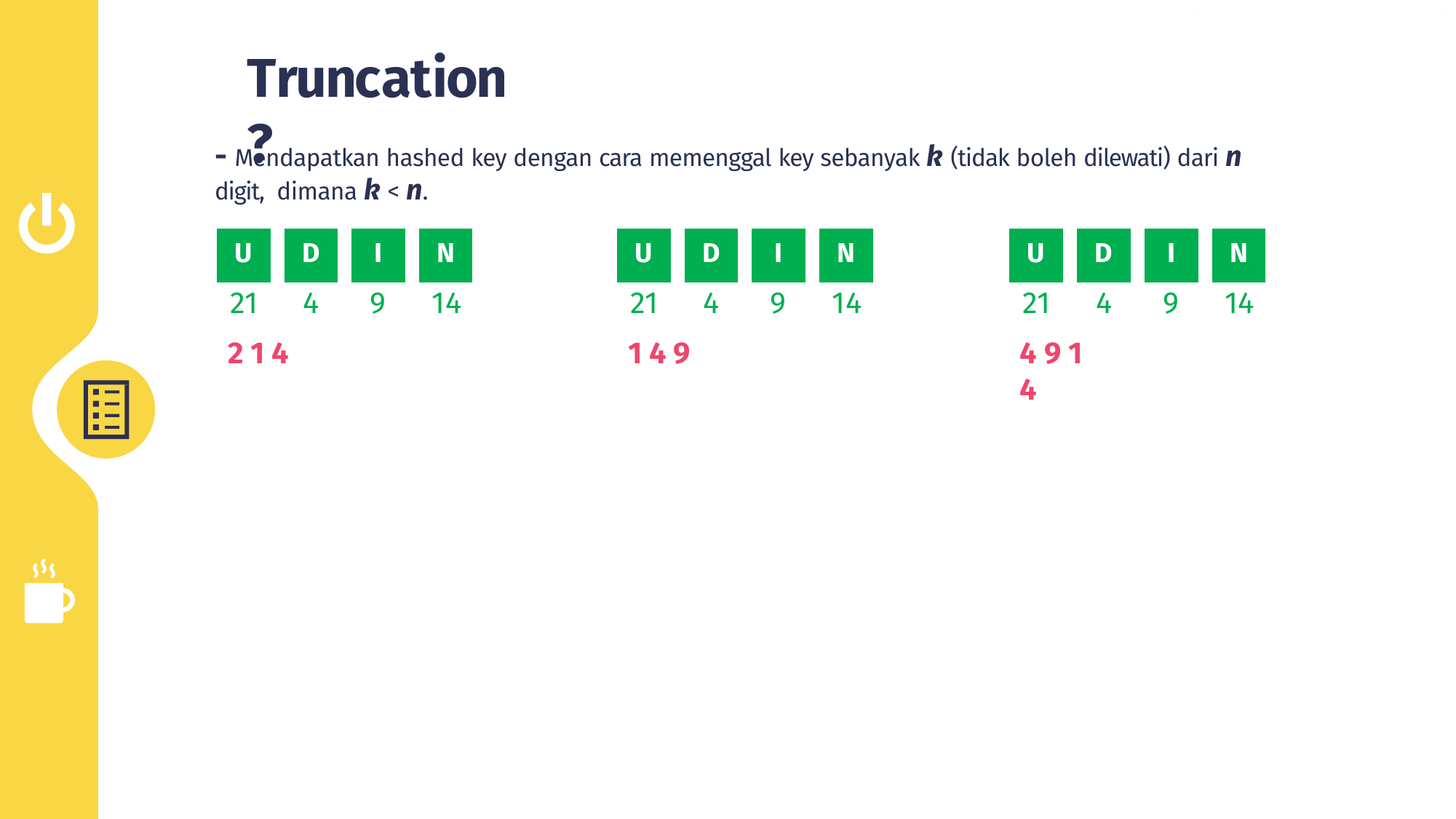

# Truncation ?
- Mendapatkan hashed key dengan cara memenggal key sebanyak k (tidak boleh dilewati) dari n digit,  dimana k < n.
| U |  | D |  | I |  | N |  | U |  | D |  | I |  | N |  | U |  | D |  | I |  | N |
| --- | --- | --- | --- | --- | --- | --- | --- | --- | --- | --- | --- | --- | --- | --- | --- | --- | --- | --- | --- | --- | --- | --- |
| 21 |  | 4 |  | 9 |  | 14 |  | 21 |  | 4 |  | 9 |  | 14 |  | 21 |  | 4 |  | 9 |  | 14 |
2 1 4
1 4 9
4 9 1 4